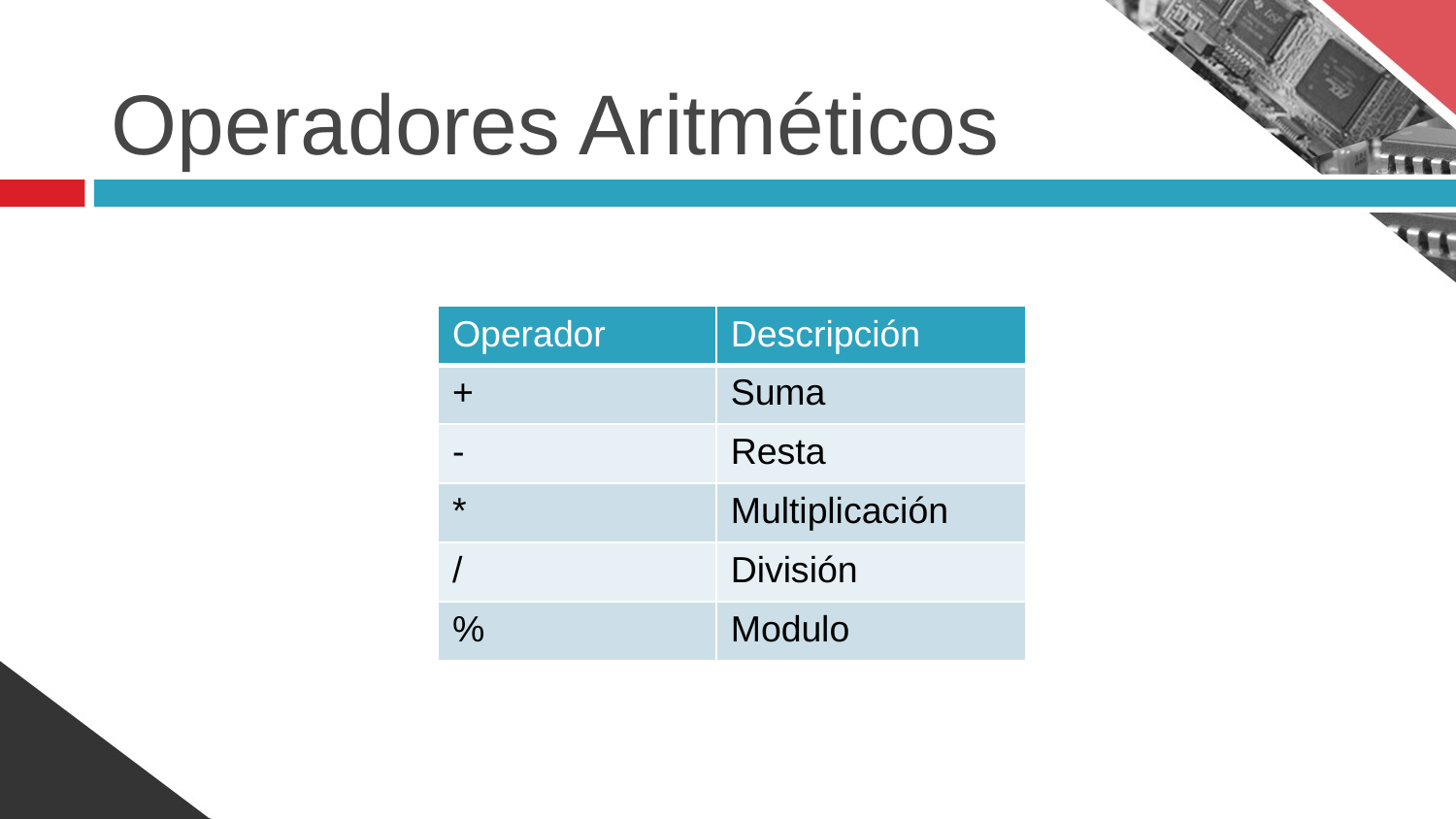

# Operadores Aritméticos
| Operador | Descripción |
| --- | --- |
| + | Suma |
| - | Resta |
| \* | Multiplicación |
| / | División |
| % | Modulo |